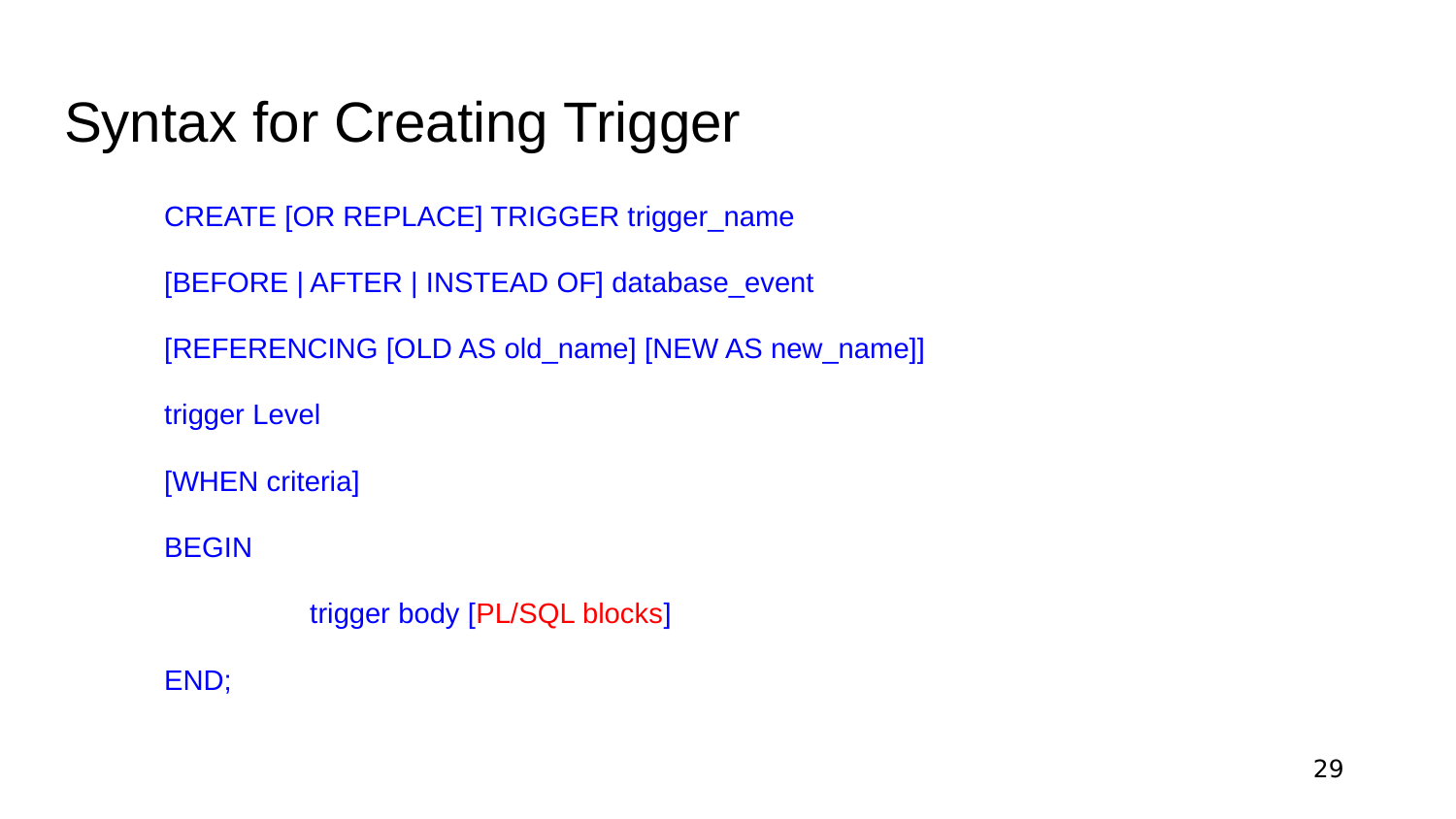

# Syntax for Creating Trigger
CREATE [OR REPLACE] TRIGGER trigger_name
[BEFORE | AFTER | INSTEAD OF] database_event
[REFERENCING [OLD AS old_name] [NEW AS new_name]]
trigger Level
[WHEN criteria]
BEGIN
 	trigger body [PL/SQL blocks]
END;
29